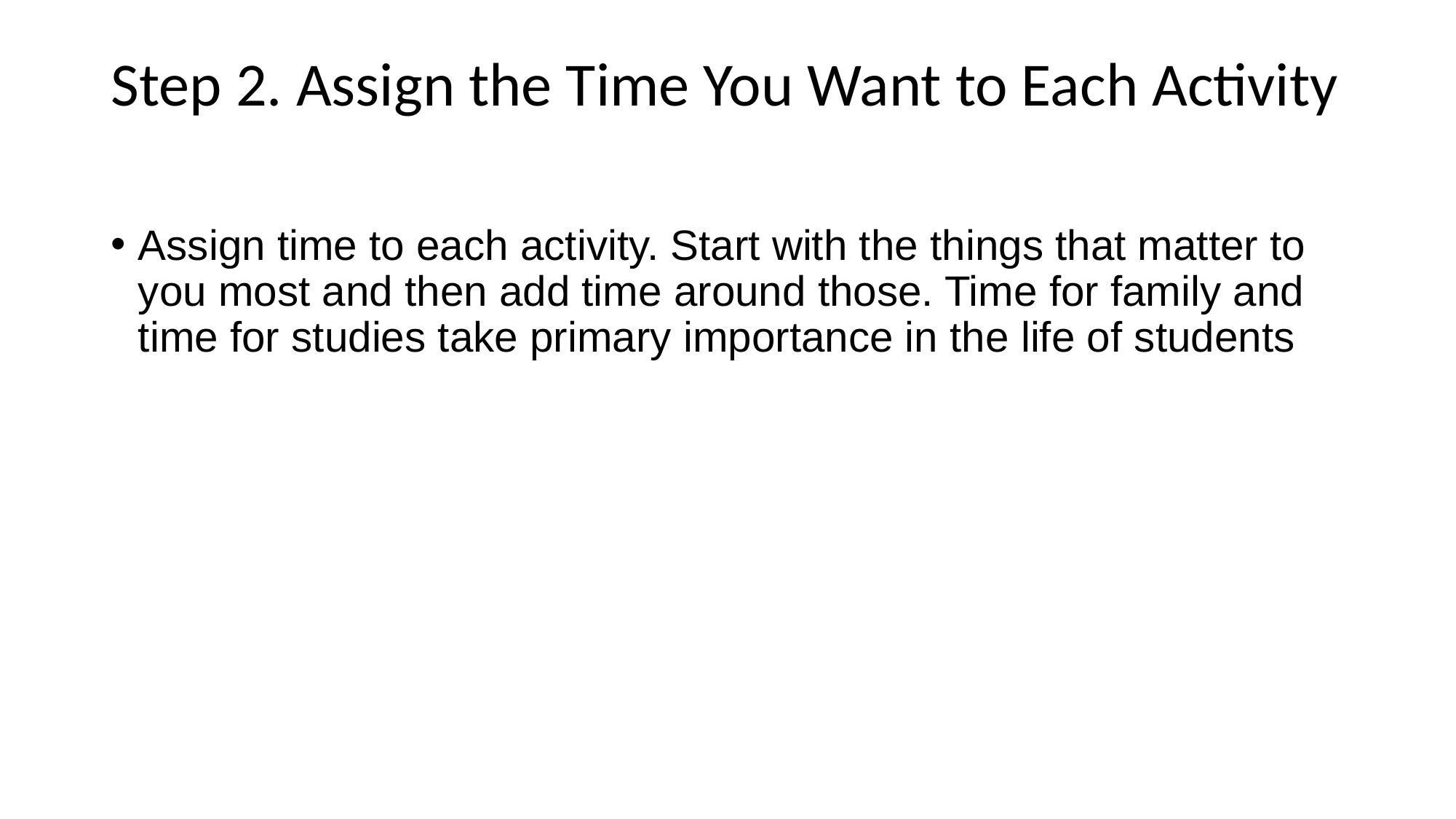

# Step 2. Assign the Time You Want to Each Activity
Assign time to each activity. Start with the things that matter to you most and then add time around those. Time for family and time for studies take primary importance in the life of students